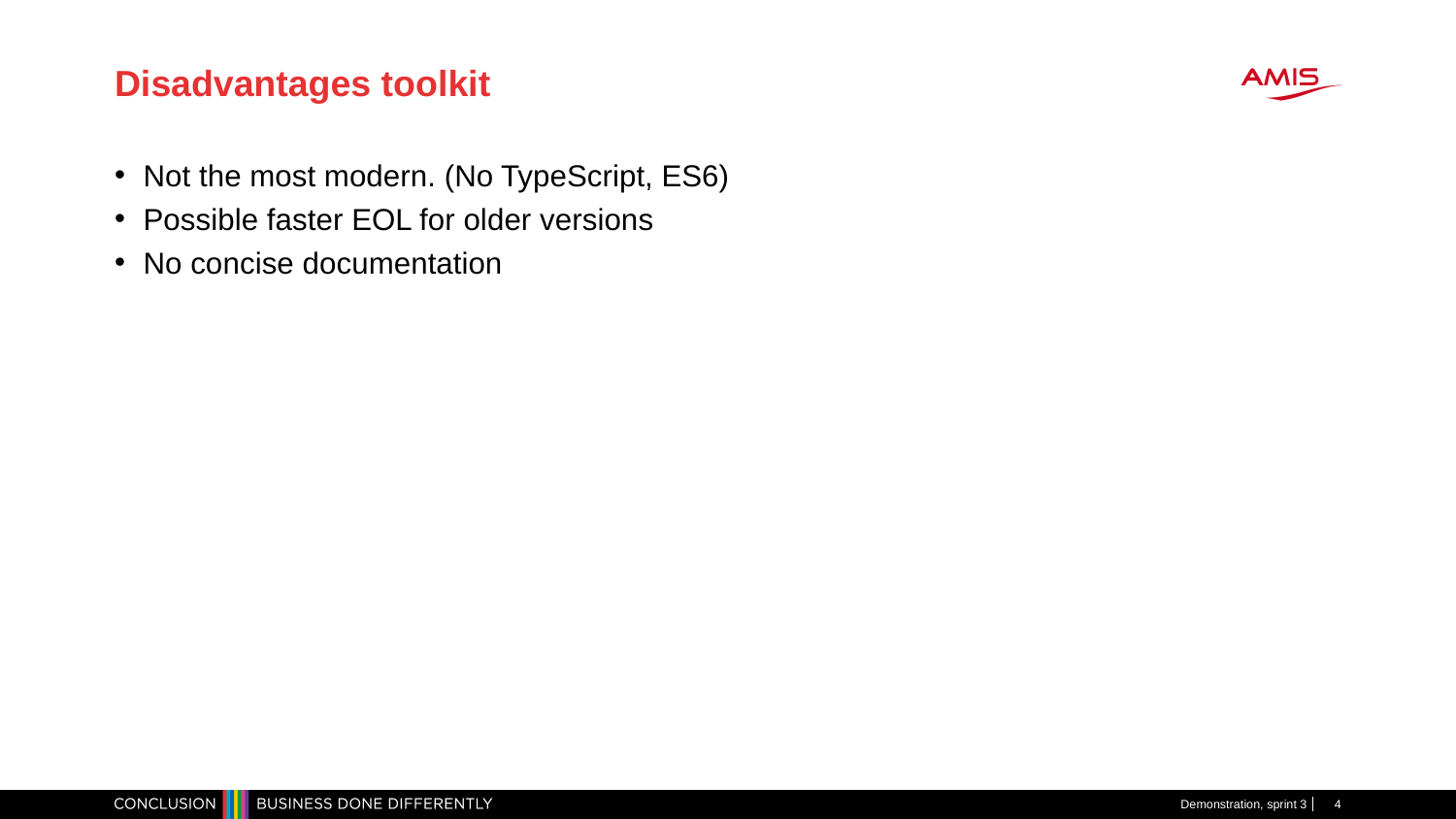

# Disadvantages toolkit
Not the most modern. (No TypeScript, ES6)
Possible faster EOL for older versions
No concise documentation

Demonstration, sprint 3
4